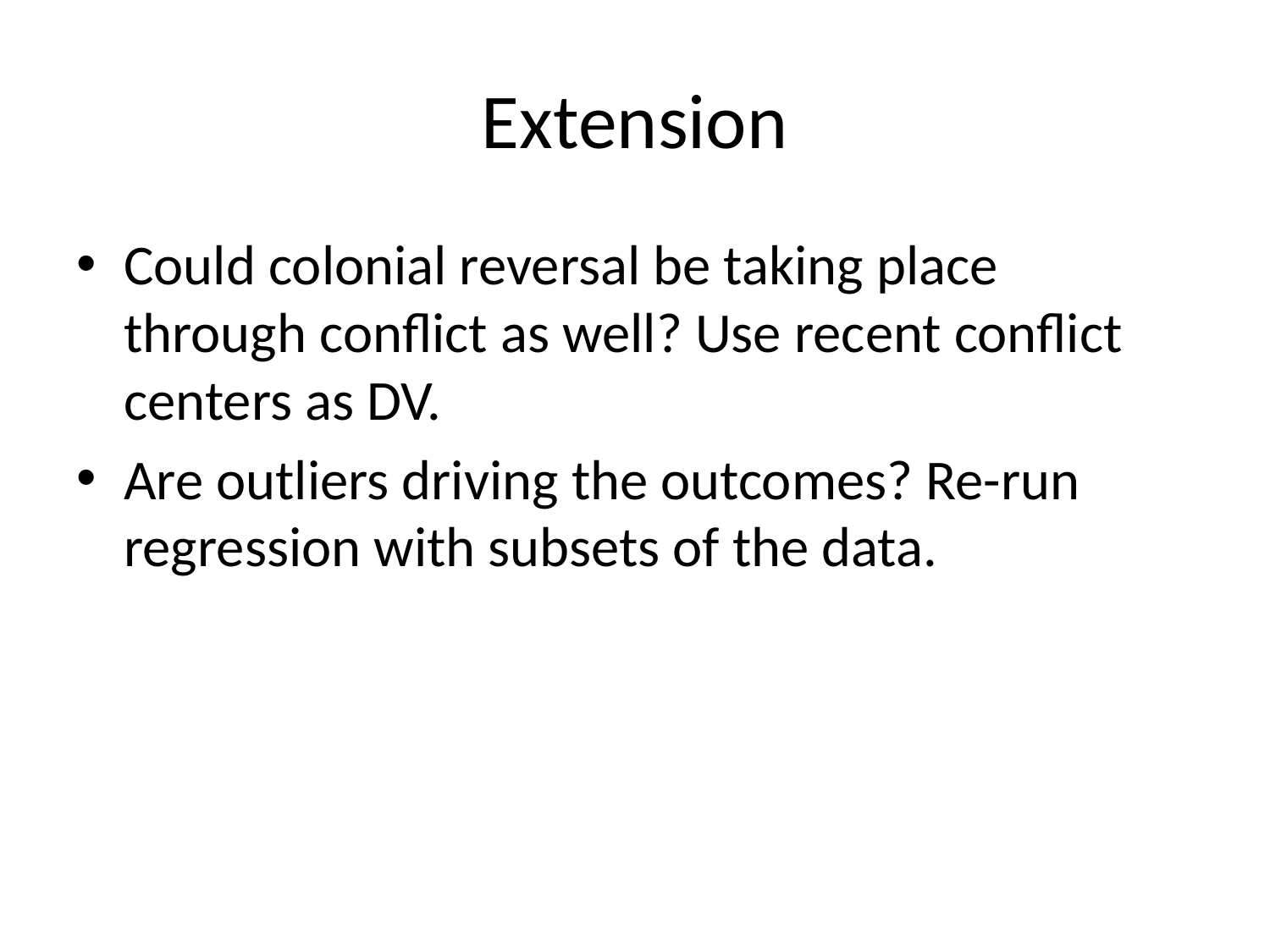

# Extension
Could colonial reversal be taking place through conflict as well? Use recent conflict centers as DV.
Are outliers driving the outcomes? Re-run regression with subsets of the data.